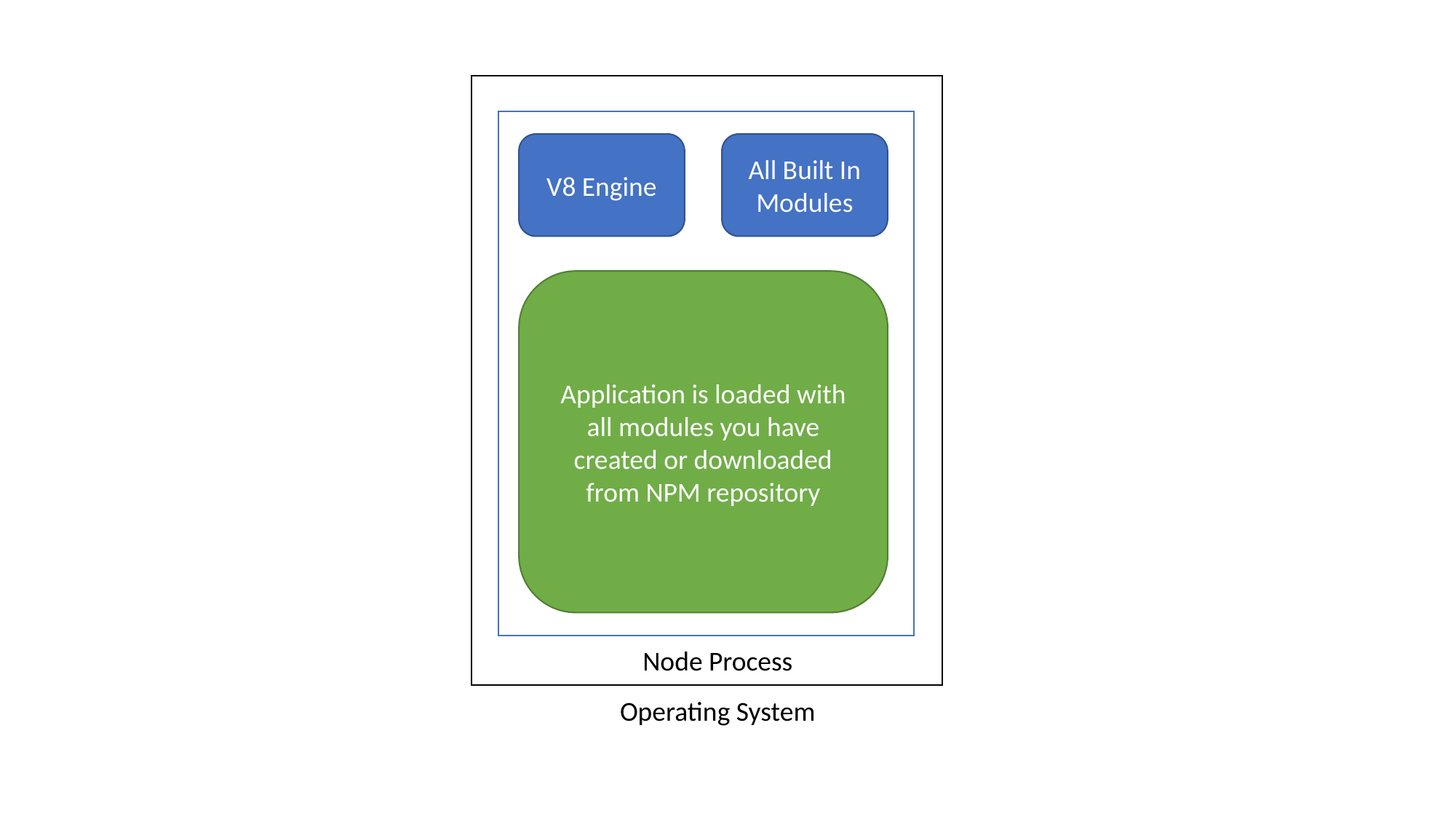

V8 Engine
All Built In Modules
Application is loaded with all modules you have created or downloaded from NPM repository
Node Process
Operating System